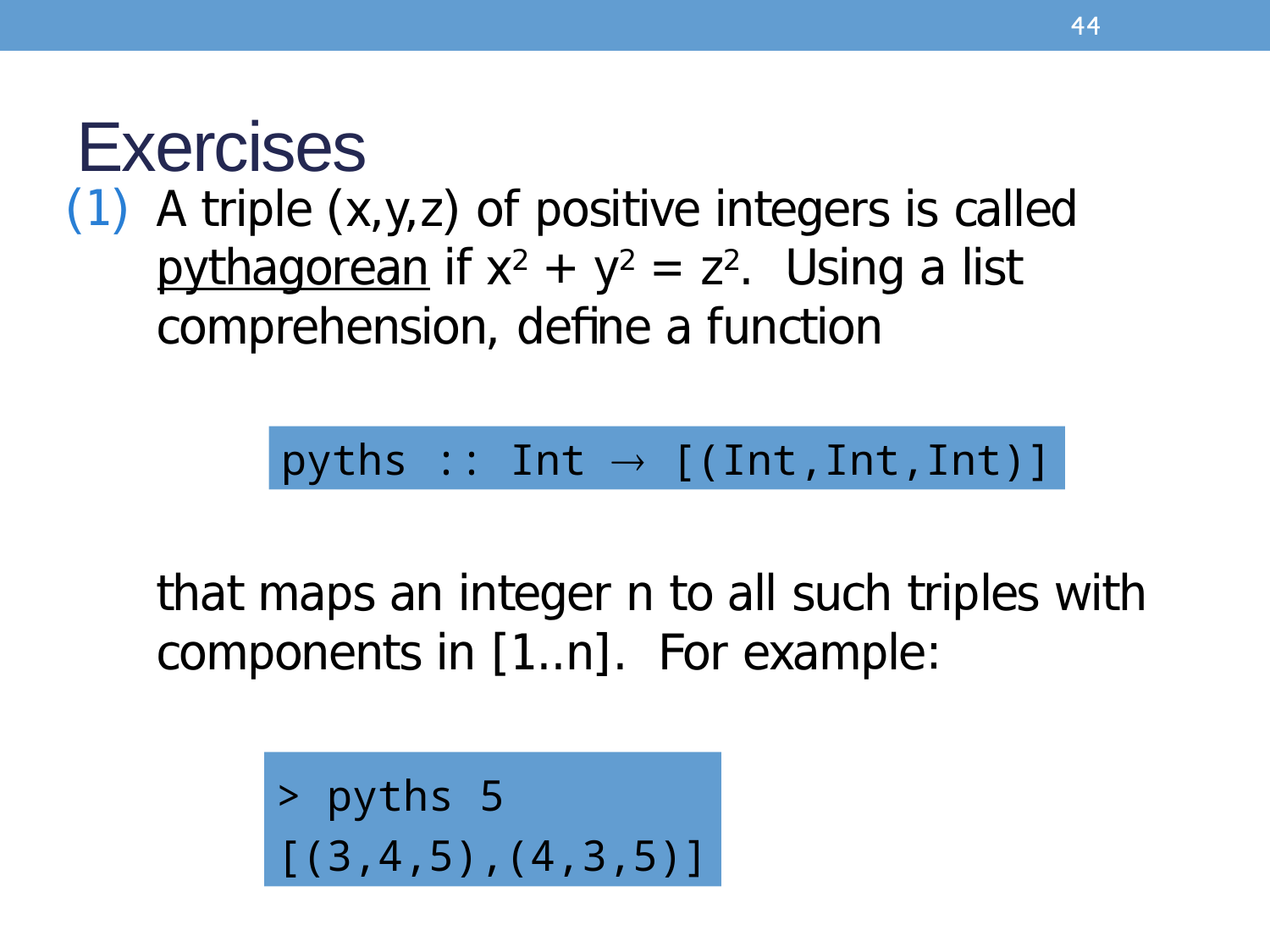

44
# Exercises
(1)
A triple (x,y,z) of positive integers is called pythagorean if x2 + y2 = z2.  Using a list comprehension, define a function
pyths :: Int → [(Int,Int,Int)]
that maps an integer n to all such triples with components in [1..n].  For example:
> pyths 5
[(3,4,5),(4,3,5)]